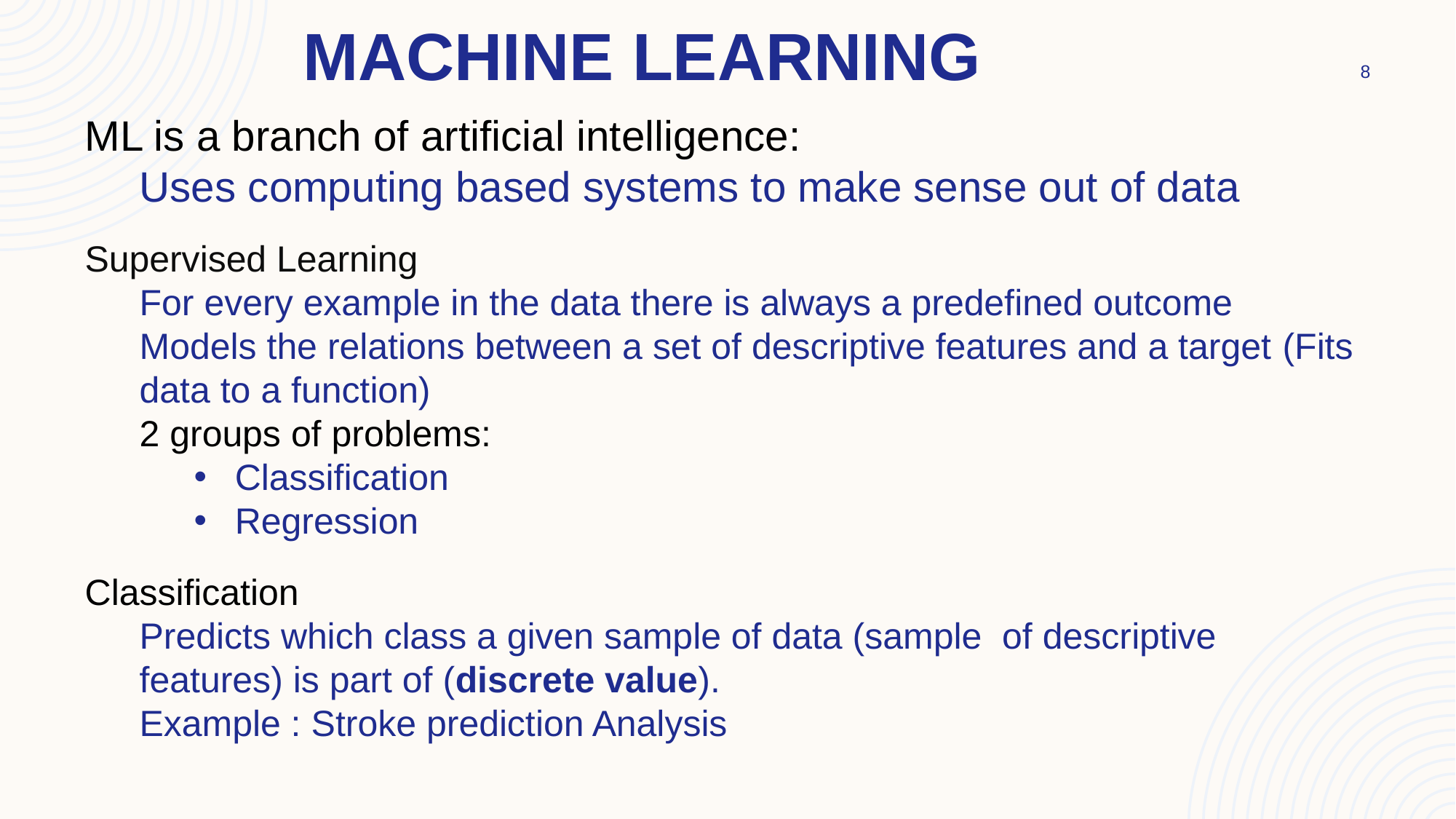

MACHINE LEARNING
8
ML is a branch of artificial intelligence:
Uses computing based systems to make sense out of data
Supervised Learning
For every example in the data there is always a predefined outcome
Models the relations between a set of descriptive features and a target (Fits data to a function)
2 groups of problems:
Classification
Regression
Classification
Predicts which class a given sample of data (sample  of descriptive features) is part of (discrete value).
Example : Stroke prediction Analysis